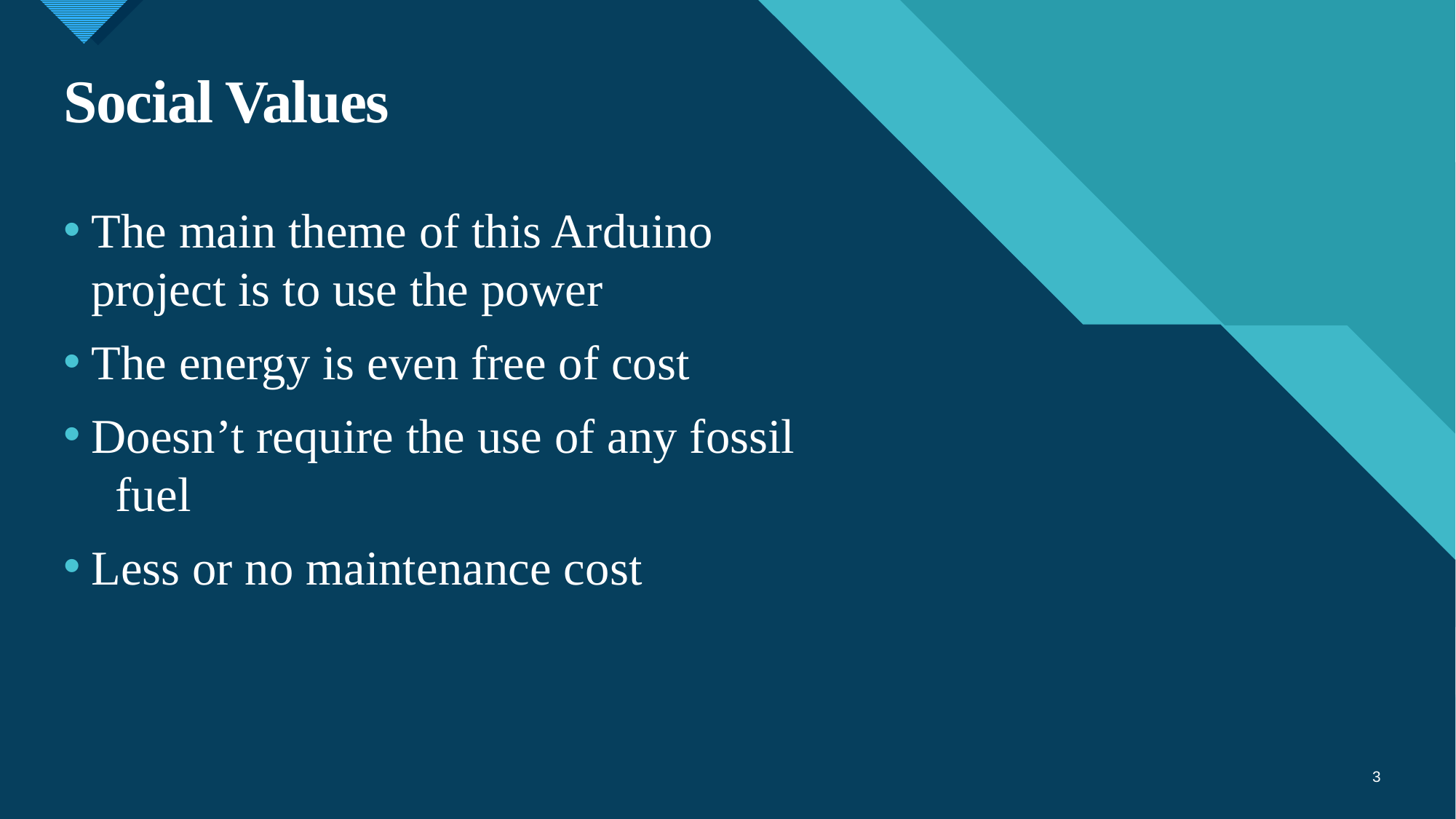

# Social Values
The main theme of this Arduino project is to use the power
The energy is even free of cost
Doesn’t require the use of any fossil      fuel
Less or no maintenance cost
3